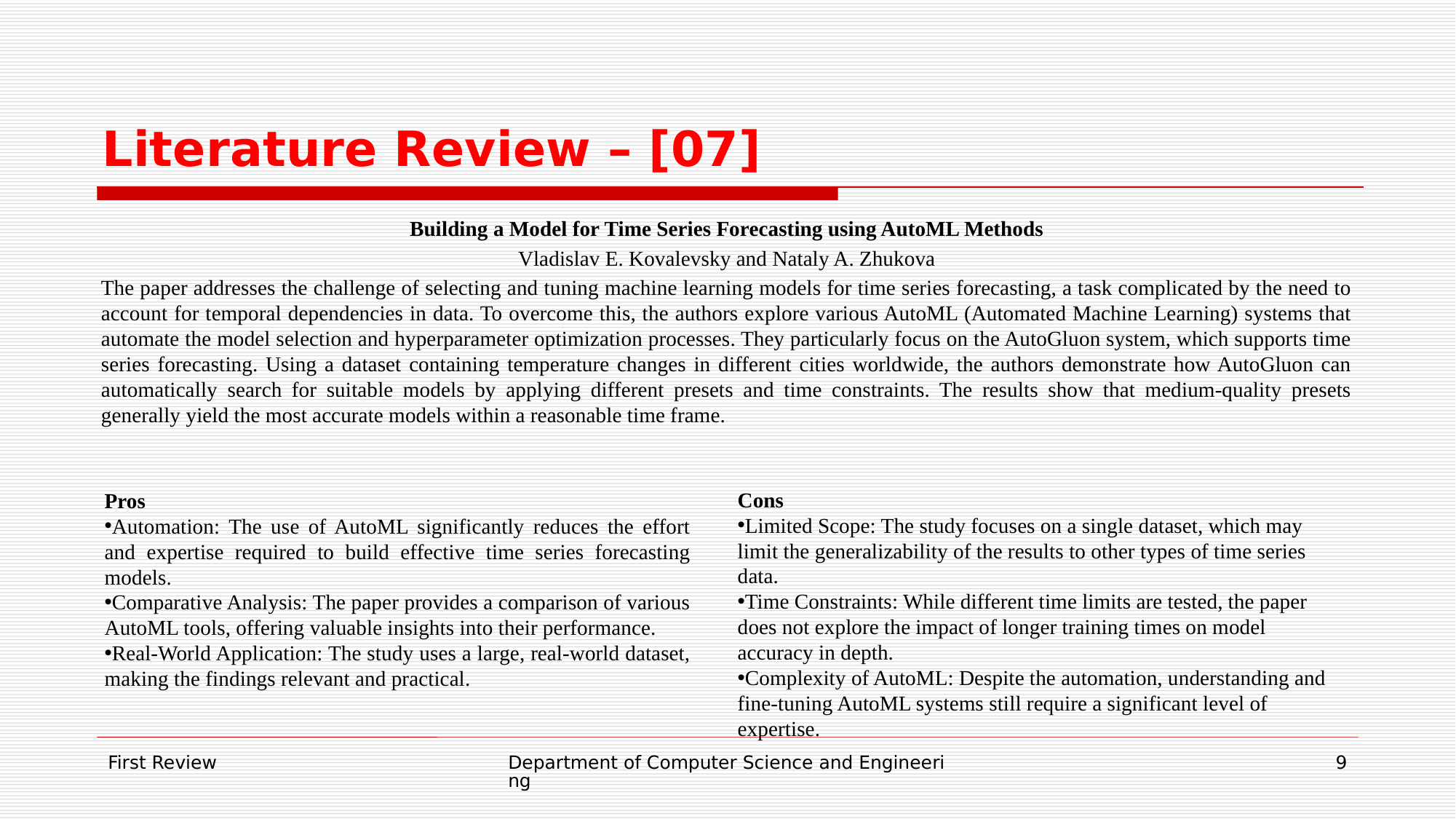

# Literature Review – [07]
Building a Model for Time Series Forecasting using AutoML Methods
Vladislav E. Kovalevsky and Nataly A. Zhukova
The paper addresses the challenge of selecting and tuning machine learning models for time series forecasting, a task complicated by the need to account for temporal dependencies in data. To overcome this, the authors explore various AutoML (Automated Machine Learning) systems that automate the model selection and hyperparameter optimization processes. They particularly focus on the AutoGluon system, which supports time series forecasting. Using a dataset containing temperature changes in different cities worldwide, the authors demonstrate how AutoGluon can automatically search for suitable models by applying different presets and time constraints. The results show that medium-quality presets generally yield the most accurate models within a reasonable time frame.

Cons
Limited Scope: The study focuses on a single dataset, which may limit the generalizability of the results to other types of time series data.
Time Constraints: While different time limits are tested, the paper does not explore the impact of longer training times on model accuracy in depth.
Complexity of AutoML: Despite the automation, understanding and fine-tuning AutoML systems still require a significant level of expertise.
Pros
Automation: The use of AutoML significantly reduces the effort and expertise required to build effective time series forecasting models.
Comparative Analysis: The paper provides a comparison of various AutoML tools, offering valuable insights into their performance.
Real-World Application: The study uses a large, real-world dataset, making the findings relevant and practical.
First Review
Department of Computer Science and Engineering
9